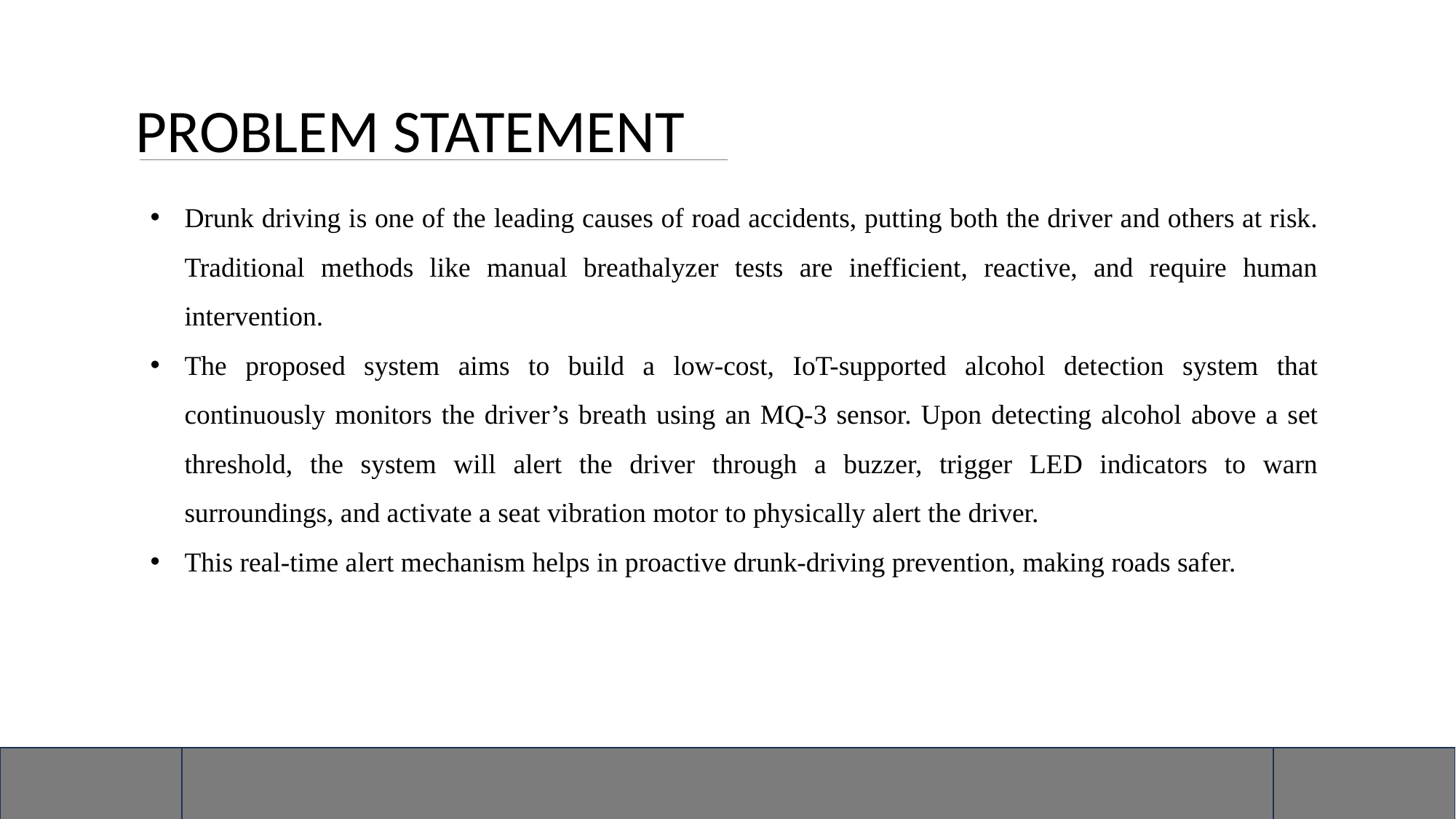

# PROBLEM STATEMENT
Drunk driving is one of the leading causes of road accidents, putting both the driver and others at risk. Traditional methods like manual breathalyzer tests are inefficient, reactive, and require human intervention.
The proposed system aims to build a low-cost, IoT-supported alcohol detection system that continuously monitors the driver’s breath using an MQ-3 sensor. Upon detecting alcohol above a set threshold, the system will alert the driver through a buzzer, trigger LED indicators to warn surroundings, and activate a seat vibration motor to physically alert the driver.
This real-time alert mechanism helps in proactive drunk-driving prevention, making roads safer.